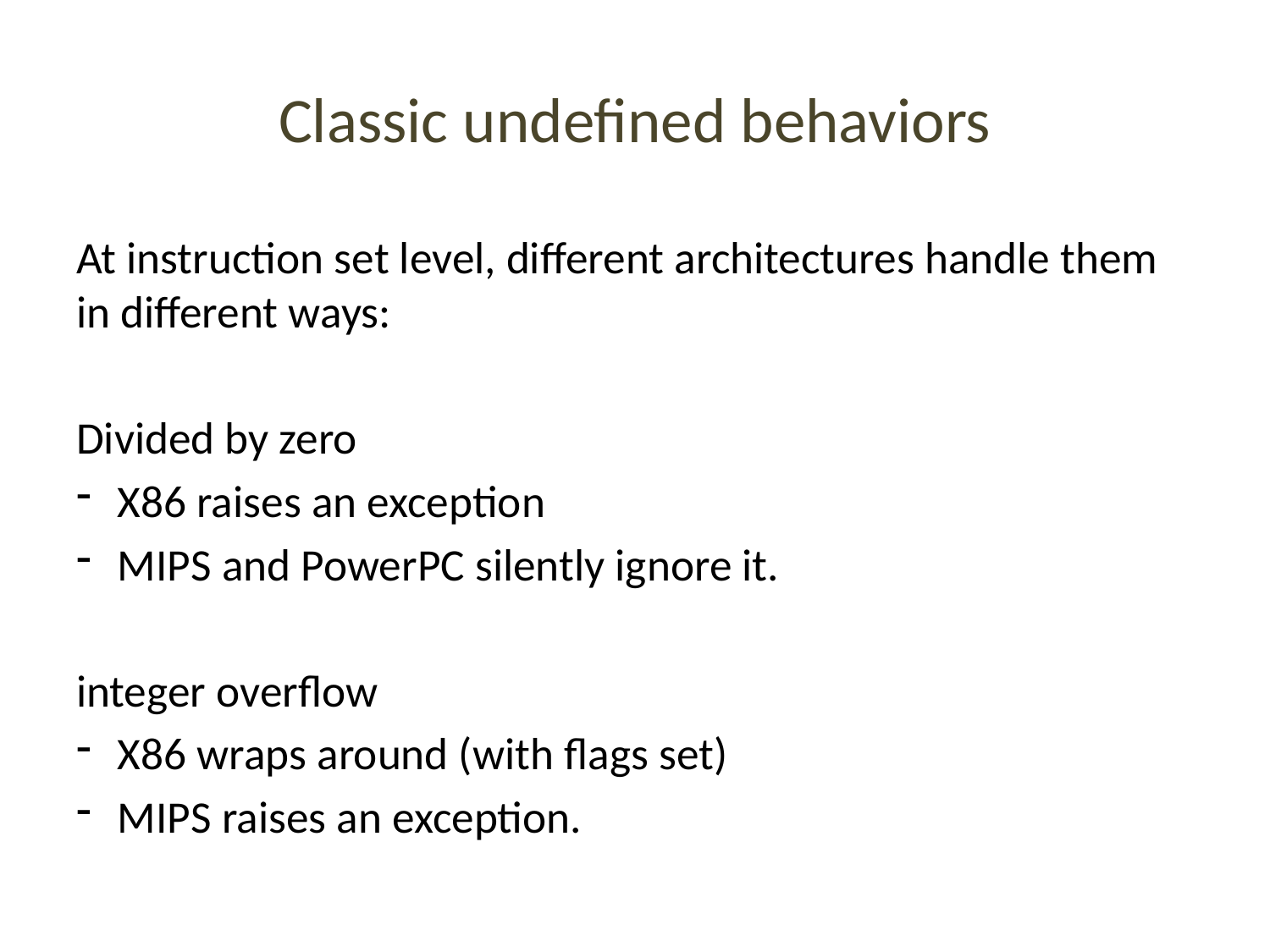

# Classic undefined behaviors
At instruction set level, different architectures handle them in different ways:

Divided by zero
X86 raises an exception
MIPS and PowerPC silently ignore it.

integer overflow
X86 wraps around (with flags set)
MIPS raises an exception.